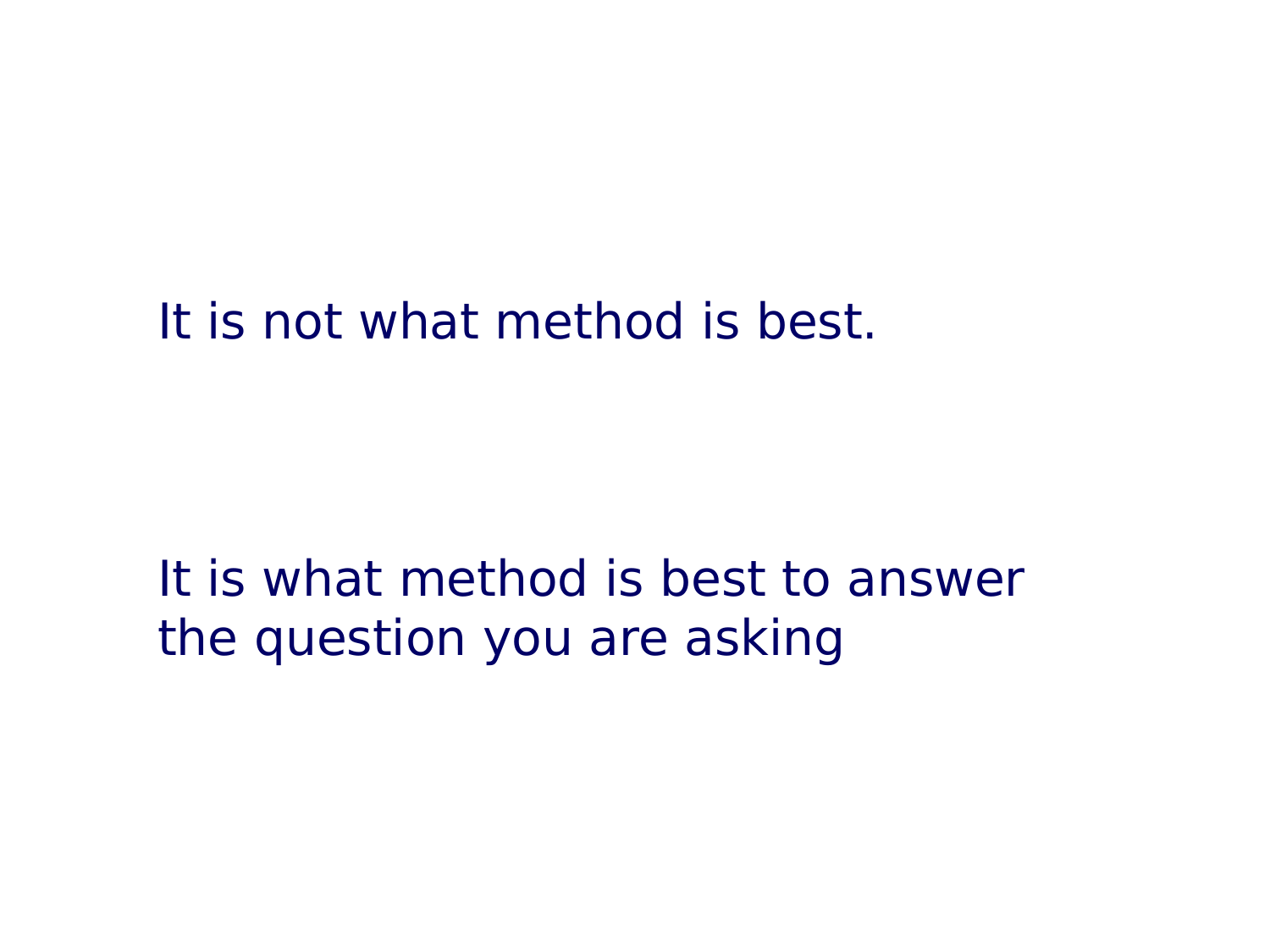

It is not what method is best.

It is what method is best to answer the question you are asking